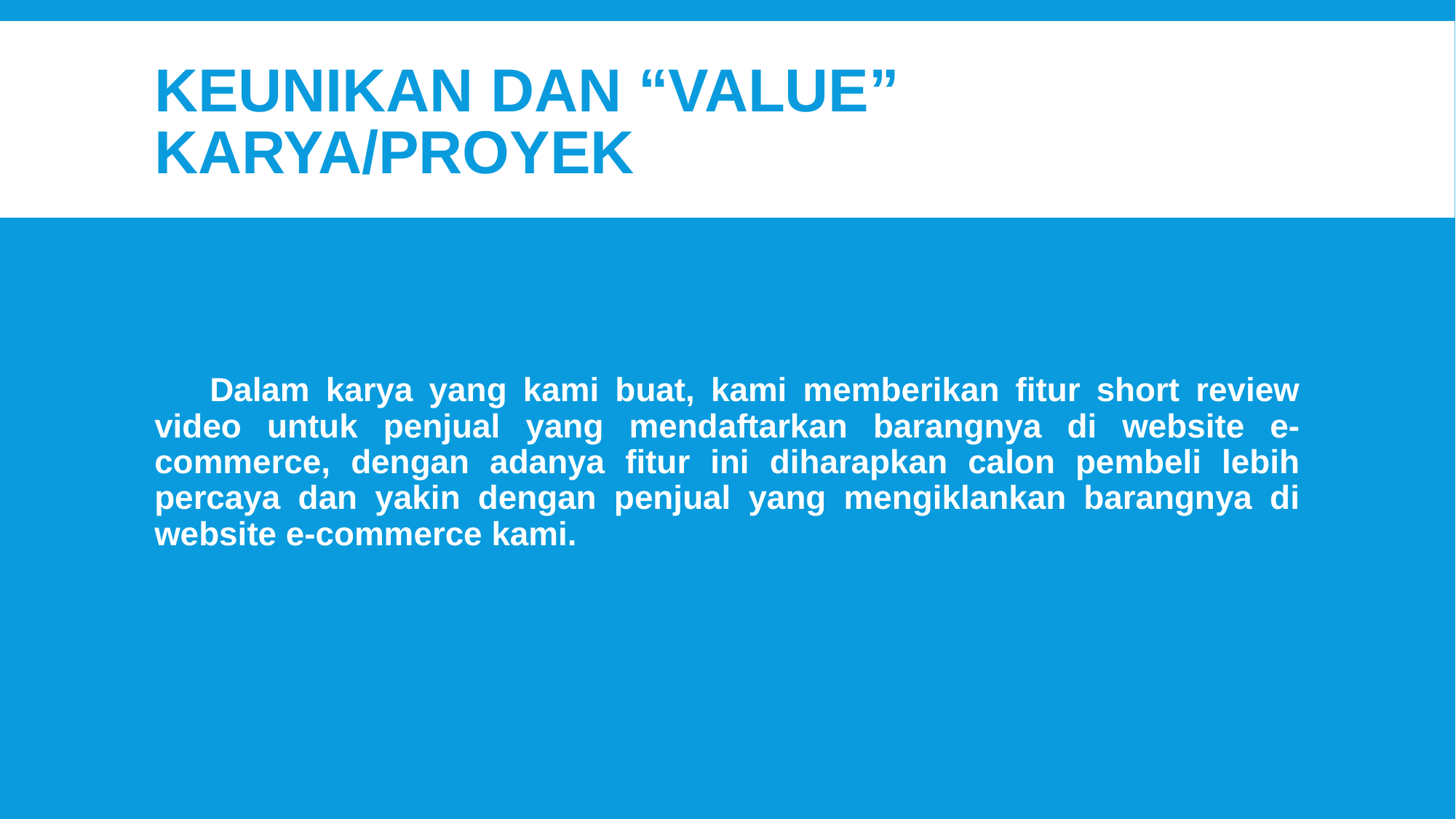

# Keunikan dan “Value” Karya/Proyek
Dalam karya yang kami buat, kami memberikan fitur short review video untuk penjual yang mendaftarkan barangnya di website e-commerce, dengan adanya fitur ini diharapkan calon pembeli lebih percaya dan yakin dengan penjual yang mengiklankan barangnya di website e-commerce kami.